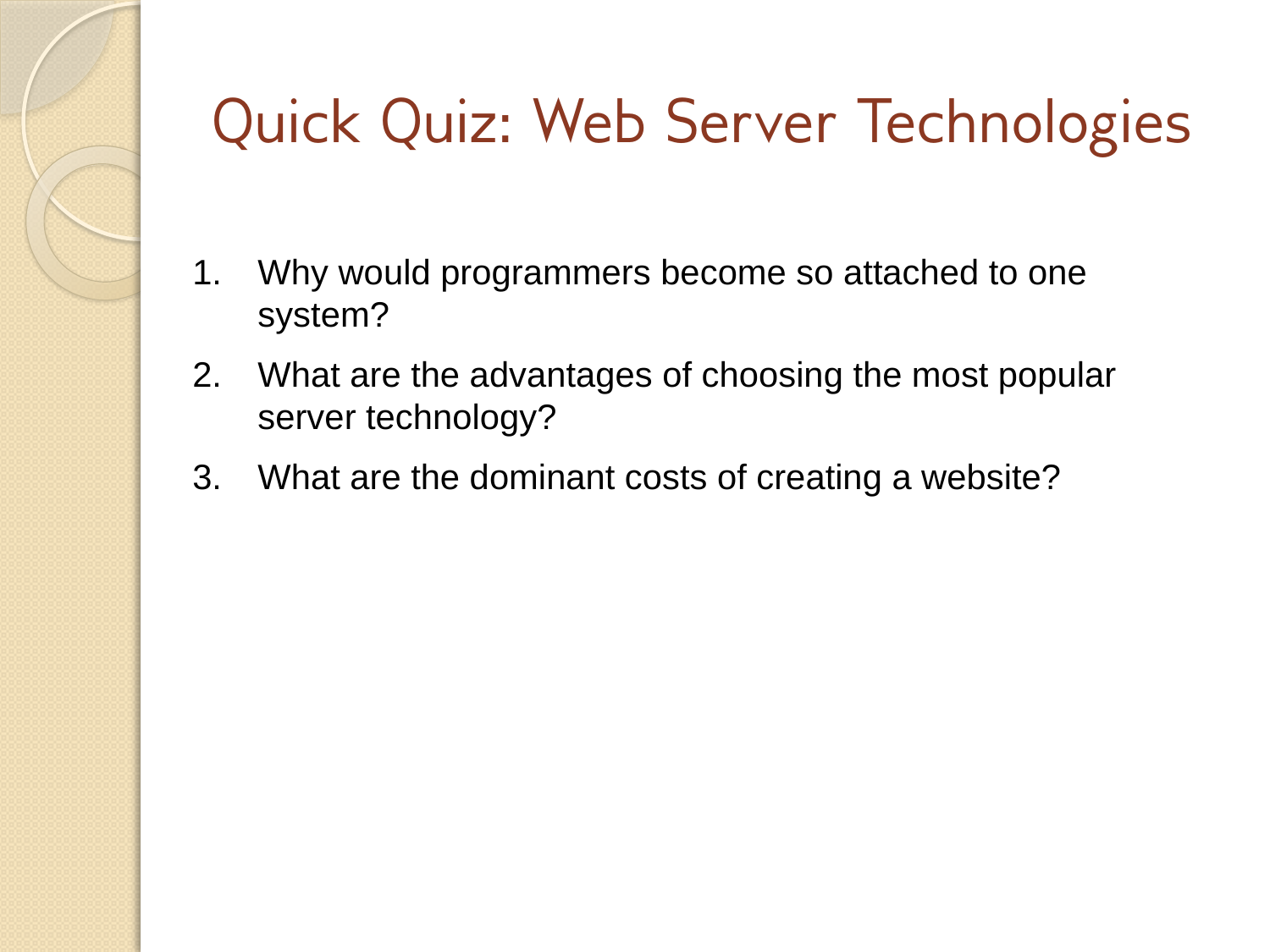

# Quick Quiz: Web Server Technologies
1.	Why would programmers become so attached to one system?
2.	What are the advantages of choosing the most popular server technology?
3.	What are the dominant costs of creating a website?